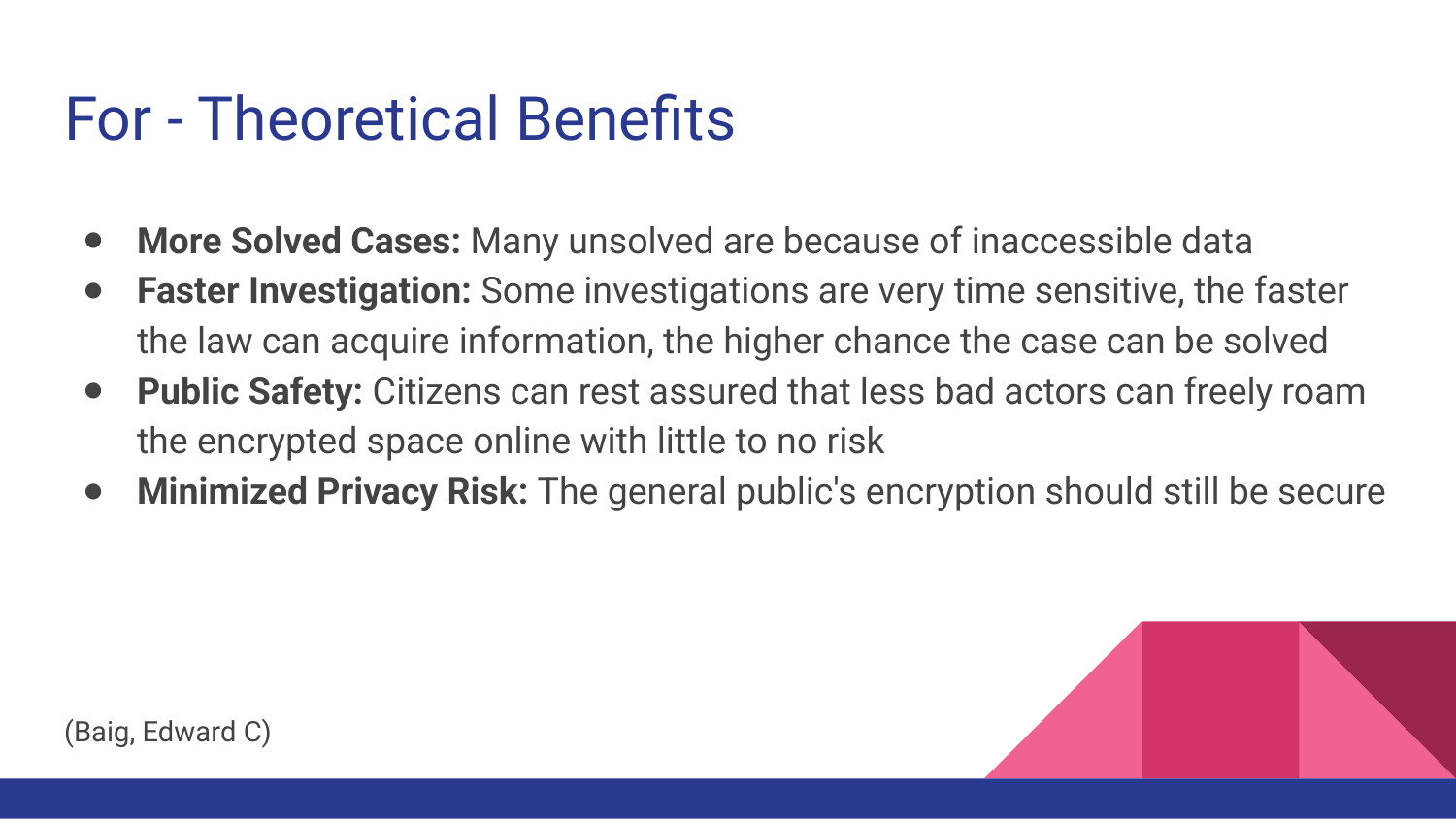

# For - Theoretical Benefits
More Solved Cases: Many unsolved are because of inaccessible data
Faster Investigation: Some investigations are very time sensitive, the faster the law can acquire information, the higher chance the case can be solved
Public Safety: Citizens can rest assured that less bad actors can freely roam the encrypted space online with little to no risk
Minimized Privacy Risk: The general public's encryption should still be secure

(Baig, Edward C)